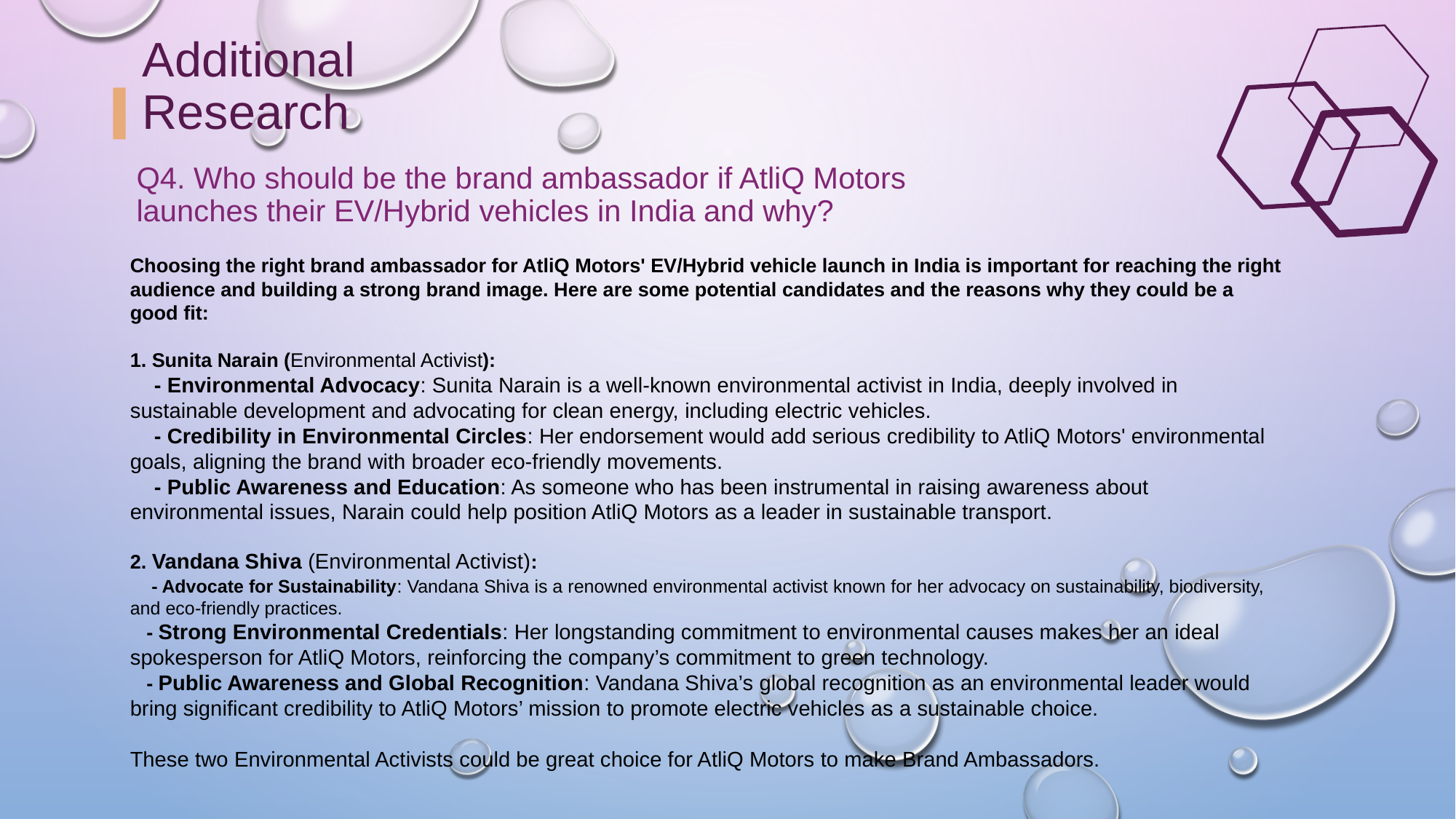

Additional Research

Q4. Who should be the brand ambassador if AtliQ Motors launches their EV/Hybrid vehicles in India and why?
Choosing the right brand ambassador for AtliQ Motors' EV/Hybrid vehicle launch in India is important for reaching the right audience and building a strong brand image. Here are some potential candidates and the reasons why they could be a good fit:

1. Sunita Narain (Environmental Activist):
    - Environmental Advocacy: Sunita Narain is a well-known environmental activist in India, deeply involved in sustainable development and advocating for clean energy, including electric vehicles.
    - Credibility in Environmental Circles: Her endorsement would add serious credibility to AtliQ Motors' environmental goals, aligning the brand with broader eco-friendly movements.
    - Public Awareness and Education: As someone who has been instrumental in raising awareness about environmental issues, Narain could help position AtliQ Motors as a leader in sustainable transport.

2. Vandana Shiva (Environmental Activist):
    - Advocate for Sustainability: Vandana Shiva is a renowned environmental activist known for her advocacy on sustainability, biodiversity, and eco-friendly practices.
   - Strong Environmental Credentials: Her longstanding commitment to environmental causes makes her an ideal spokesperson for AtliQ Motors, reinforcing the company’s commitment to green technology.
   - Public Awareness and Global Recognition: Vandana Shiva’s global recognition as an environmental leader would bring significant credibility to AtliQ Motors’ mission to promote electric vehicles as a sustainable choice.

These two Environmental Activists could be great choice for AtliQ Motors to make Brand Ambassadors.